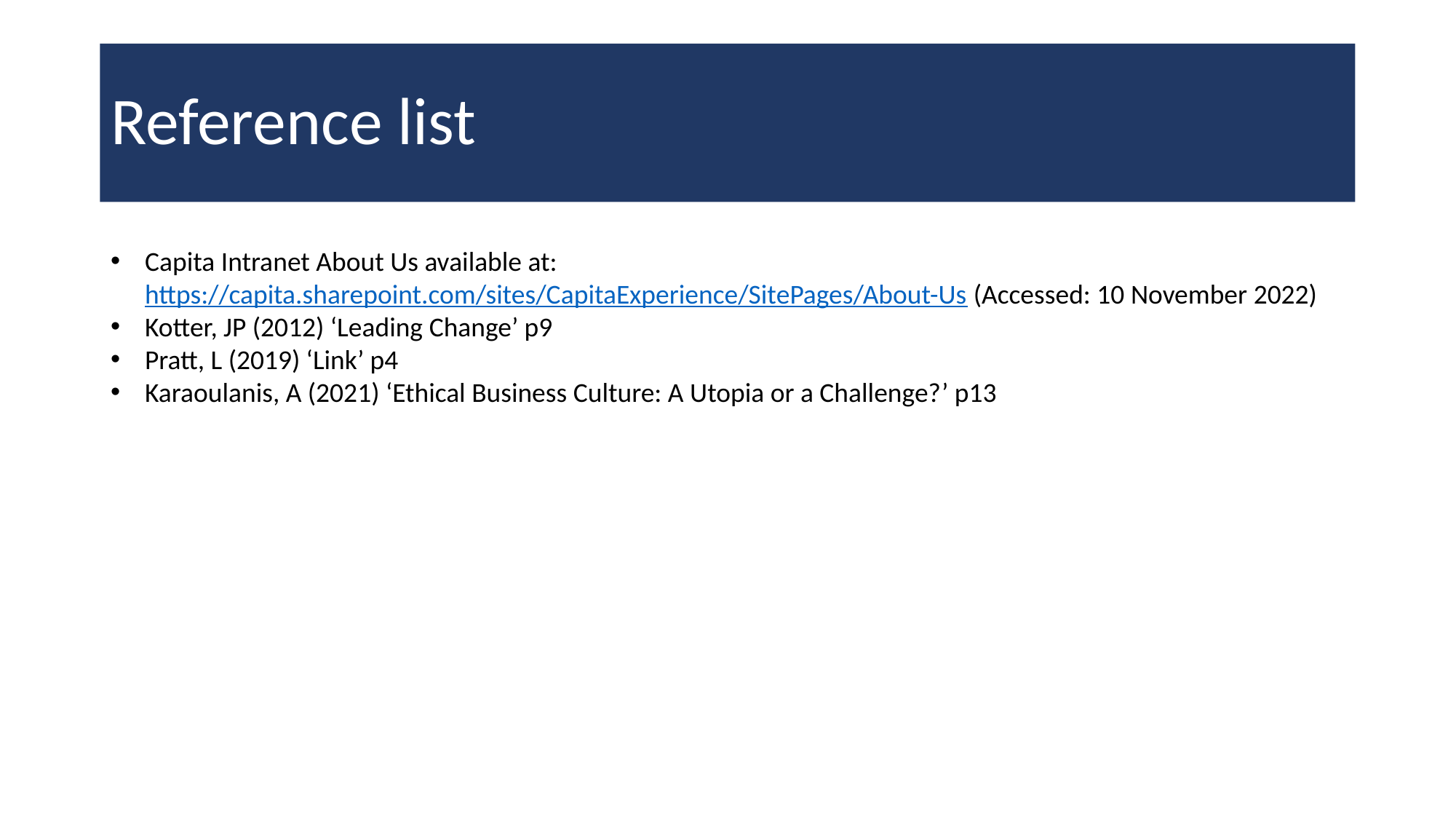

# Reference list
Capita Intranet About Us available at: https://capita.sharepoint.com/sites/CapitaExperience/SitePages/About-Us (Accessed: 10 November 2022)
Kotter, JP (2012) ‘Leading Change’ p9
Pratt, L (2019) ‘Link’ p4
Karaoulanis, A (2021) ‘Ethical Business Culture: A Utopia or a Challenge?’ p13